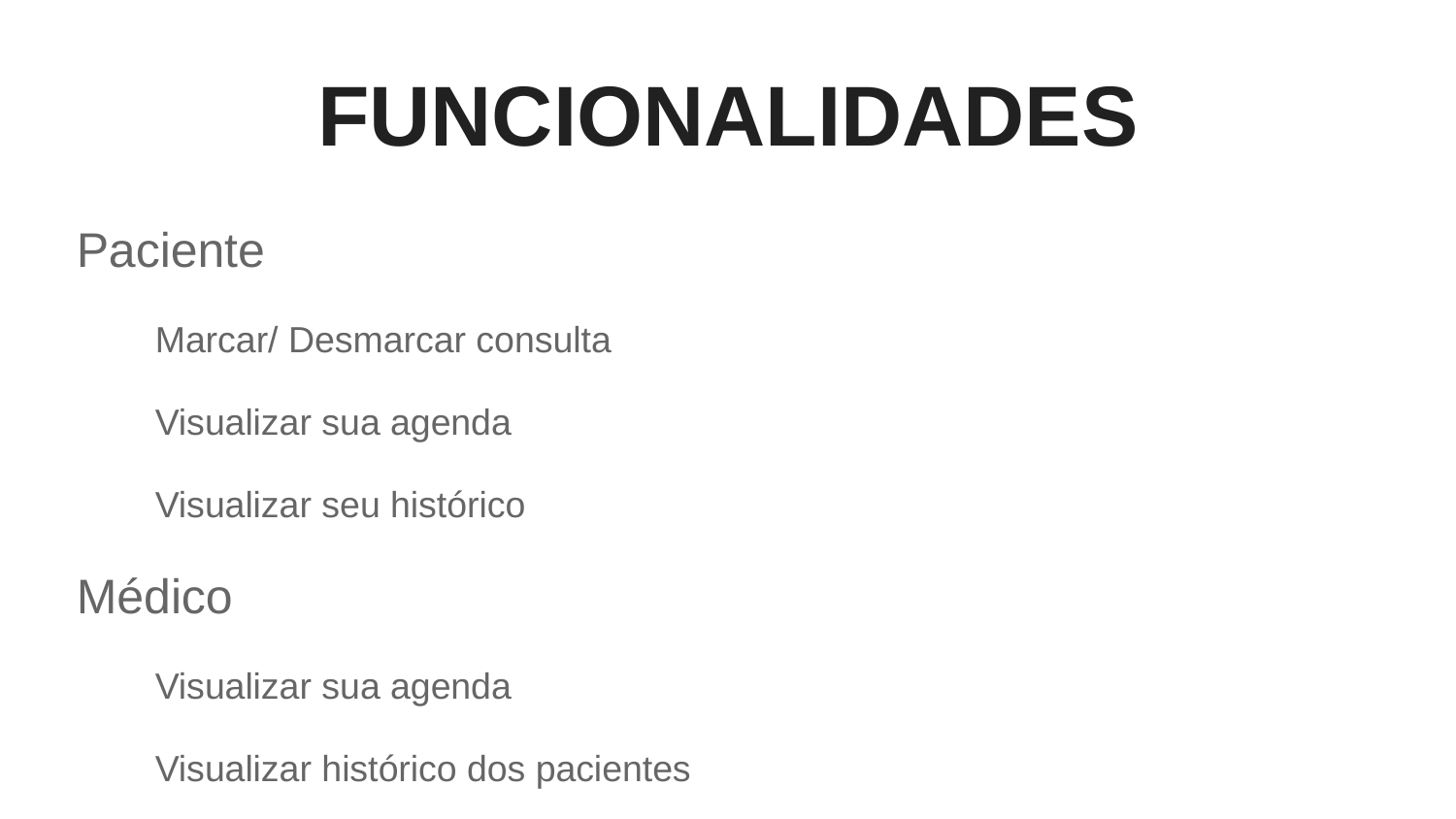

# FUNCIONALIDADES
Paciente
Marcar/ Desmarcar consulta
Visualizar sua agenda
Visualizar seu histórico
Médico
Visualizar sua agenda
Visualizar histórico dos pacientes
Adicionar ocorrência médica